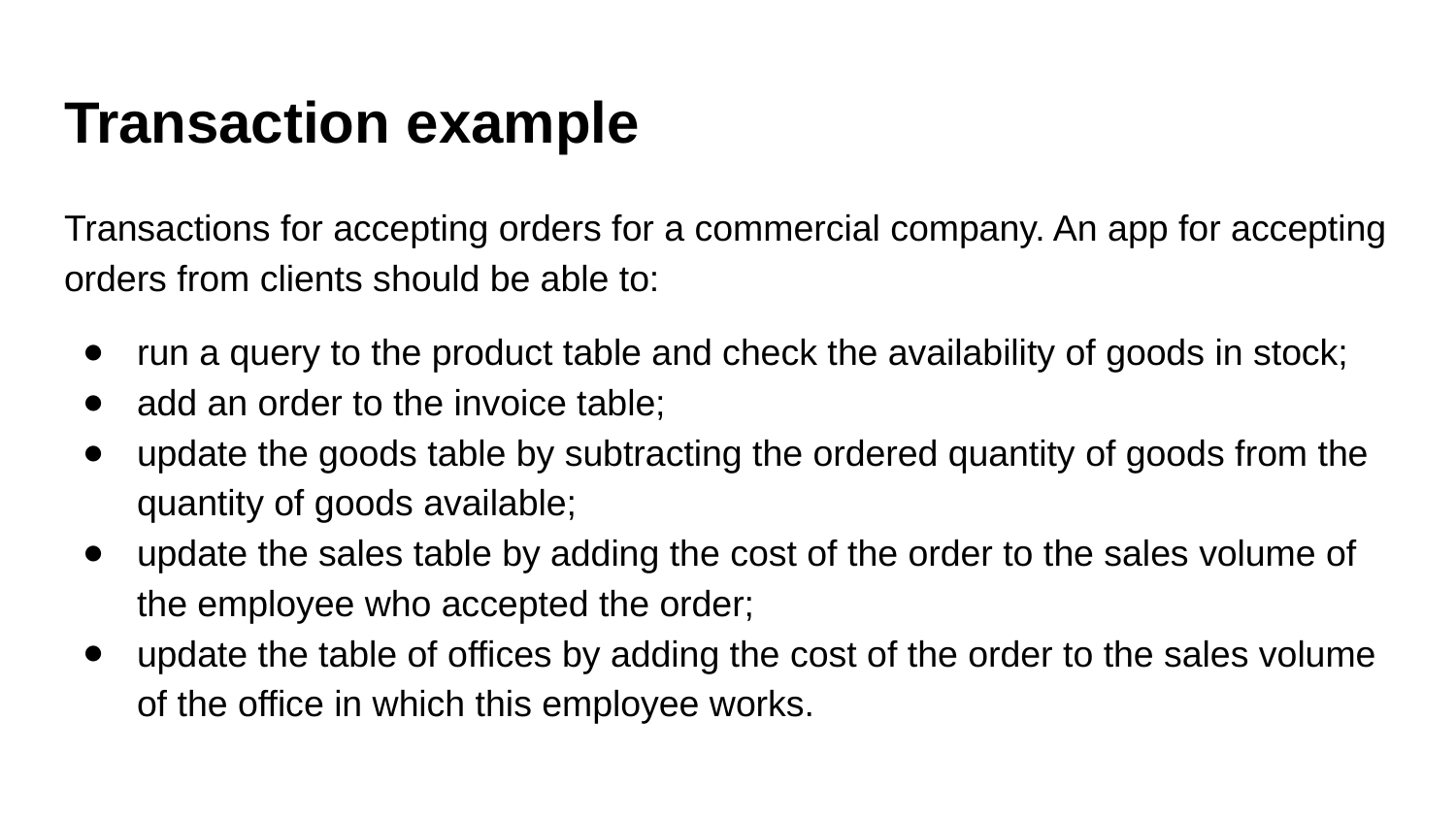

# Transaction example
Transactions for accepting orders for a commercial company. An app for accepting orders from clients should be able to:
run a query to the product table and check the availability of goods in stock;
add an order to the invoice table;
update the goods table by subtracting the ordered quantity of goods from the quantity of goods available;
update the sales table by adding the cost of the order to the sales volume of the employee who accepted the order;
update the table of offices by adding the cost of the order to the sales volume of the office in which this employee works.